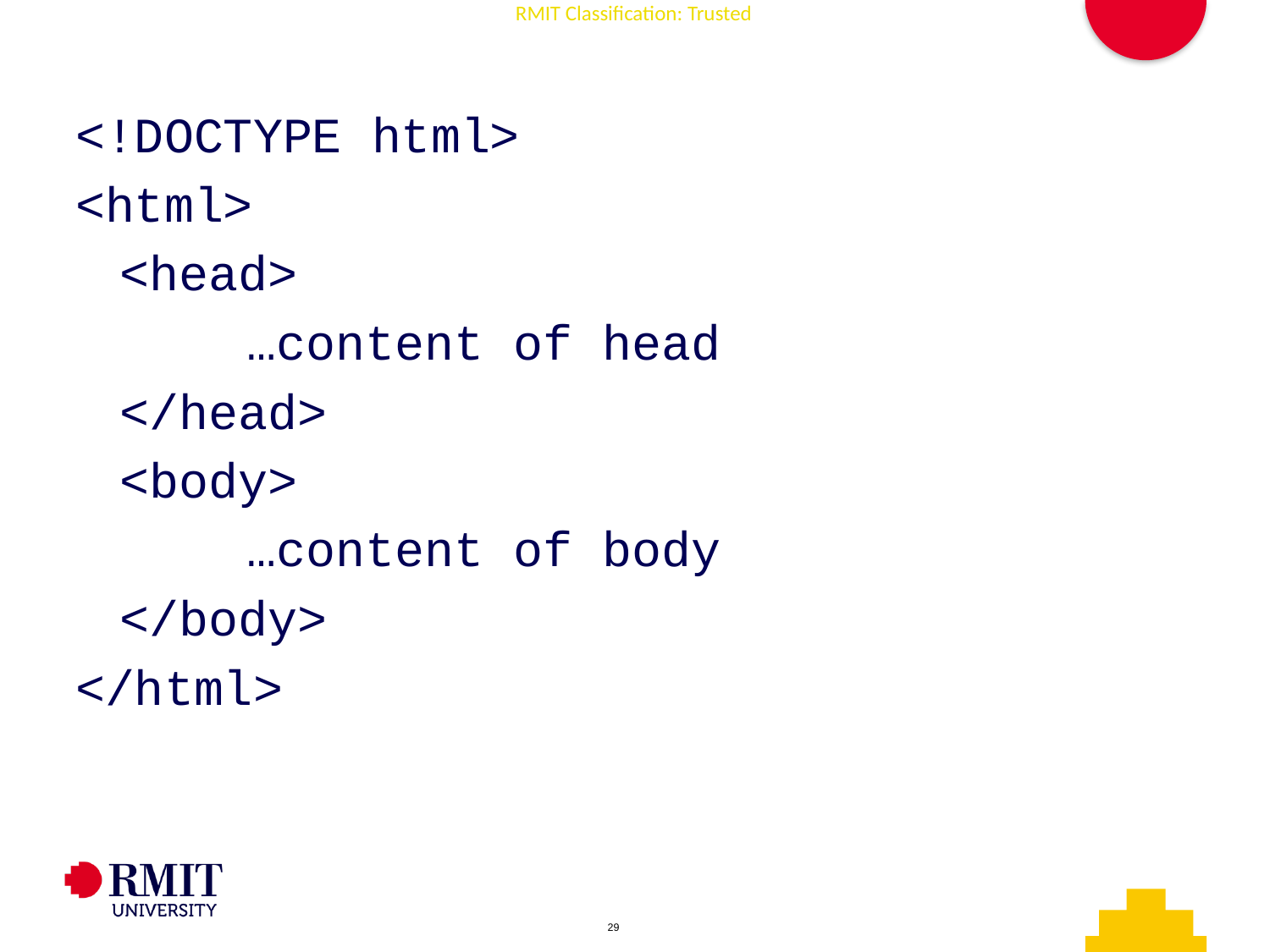

<!DOCTYPE html>
<html>
<head>
	…content of head
</head>
<body>
	…content of body
</body>
</html>
AD006 Associate Degree in IT